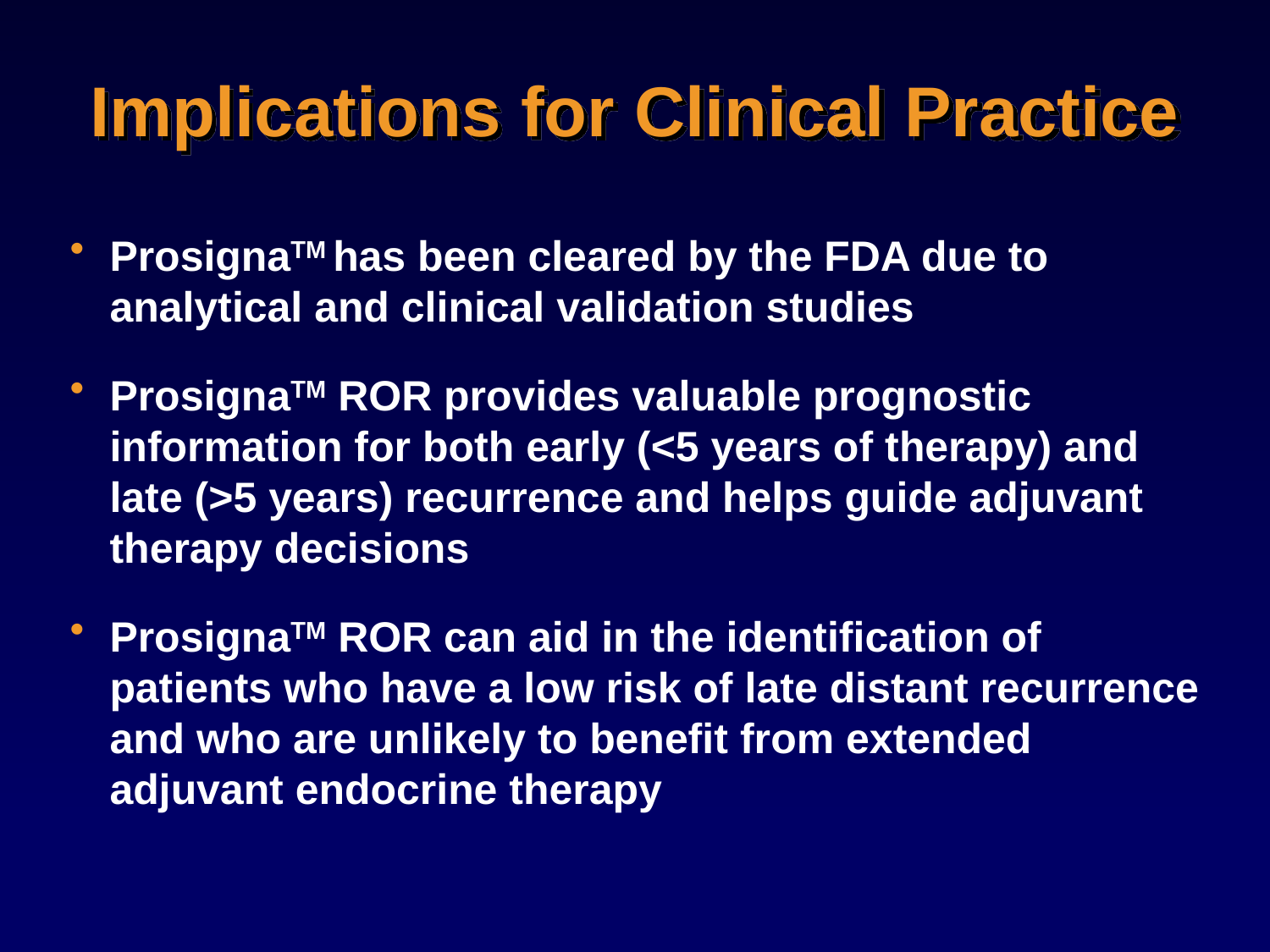

# Implications for Clinical Practice
ProsignaTM has been cleared by the FDA due to analytical and clinical validation studies
ProsignaTM ROR provides valuable prognostic information for both early (<5 years of therapy) and late (>5 years) recurrence and helps guide adjuvant therapy decisions
ProsignaTM ROR can aid in the identification of patients who have a low risk of late distant recurrence and who are unlikely to benefit from extended adjuvant endocrine therapy